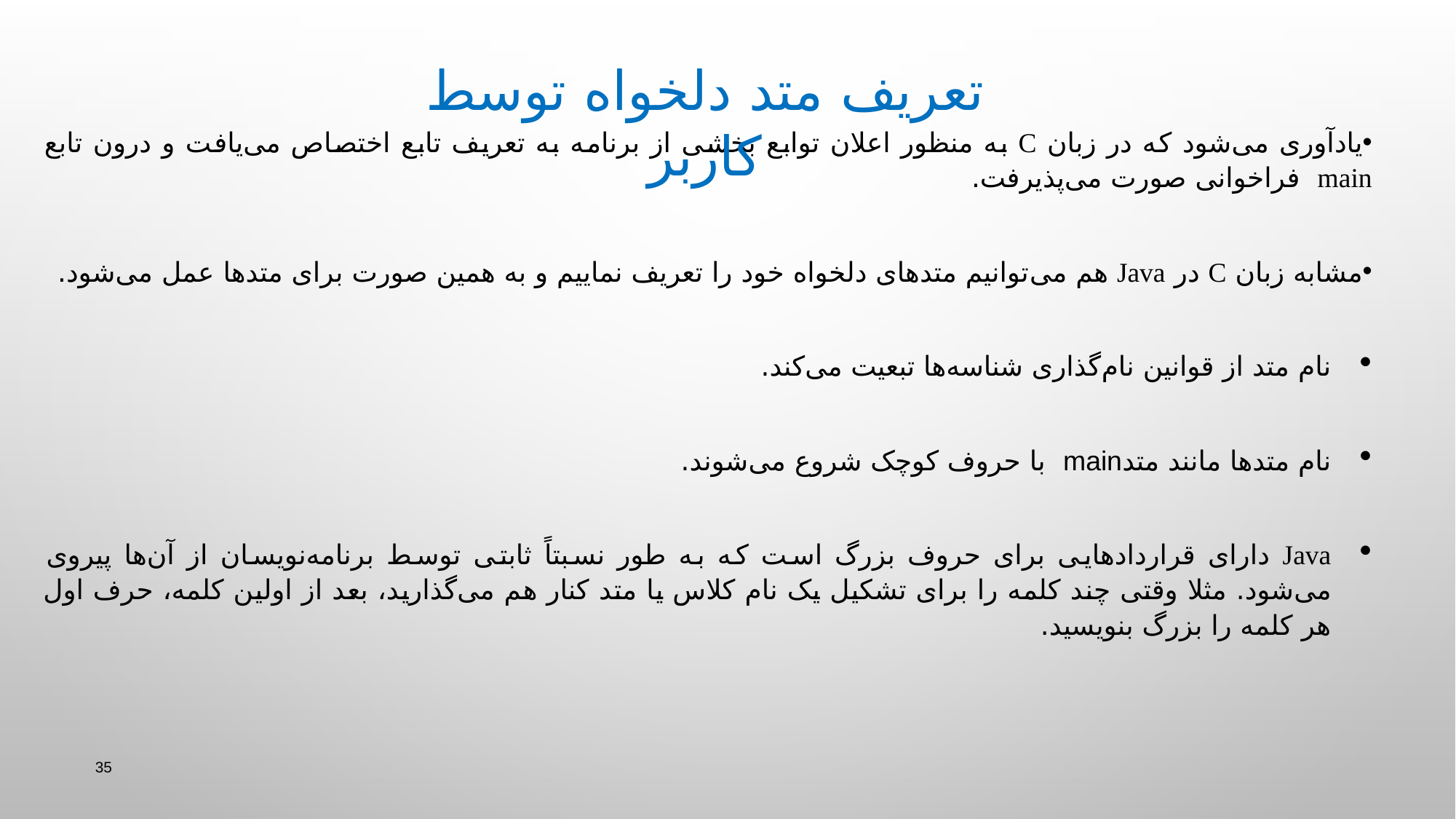

تعریف متد دلخواه توسط کاربر
یادآوری می‌شود که در زبان C به منظور اعلان توابع بخشی از برنامه به تعریف تابع اختصاص می‌یافت و درون تابع main  فراخوانی صورت می‌پذیرفت.

مشابه زبان C در Java هم می‌توانیم متدهای دلخواه خود را تعریف نماییم و به همین صورت برای متدها عمل می‌شود.

نام متد از قوانین نام‌گذاری شناسه‌ها تبعیت می‌کند.

نام متدها مانند متدmain  با حروف کوچک شروع می‌شوند.

Java دارای قراردادهایی برای حروف بزرگ است که به طور نسبتاً ثابتی توسط برنامه‌نویسان از آن‌ها پیروی می‌شود. مثلا وقتی چند کلمه را برای تشکیل یک نام کلاس یا متد کنار هم می‌گذارید، بعد از اولین کلمه، حرف اول هر کلمه را بزرگ بنویسید.

35